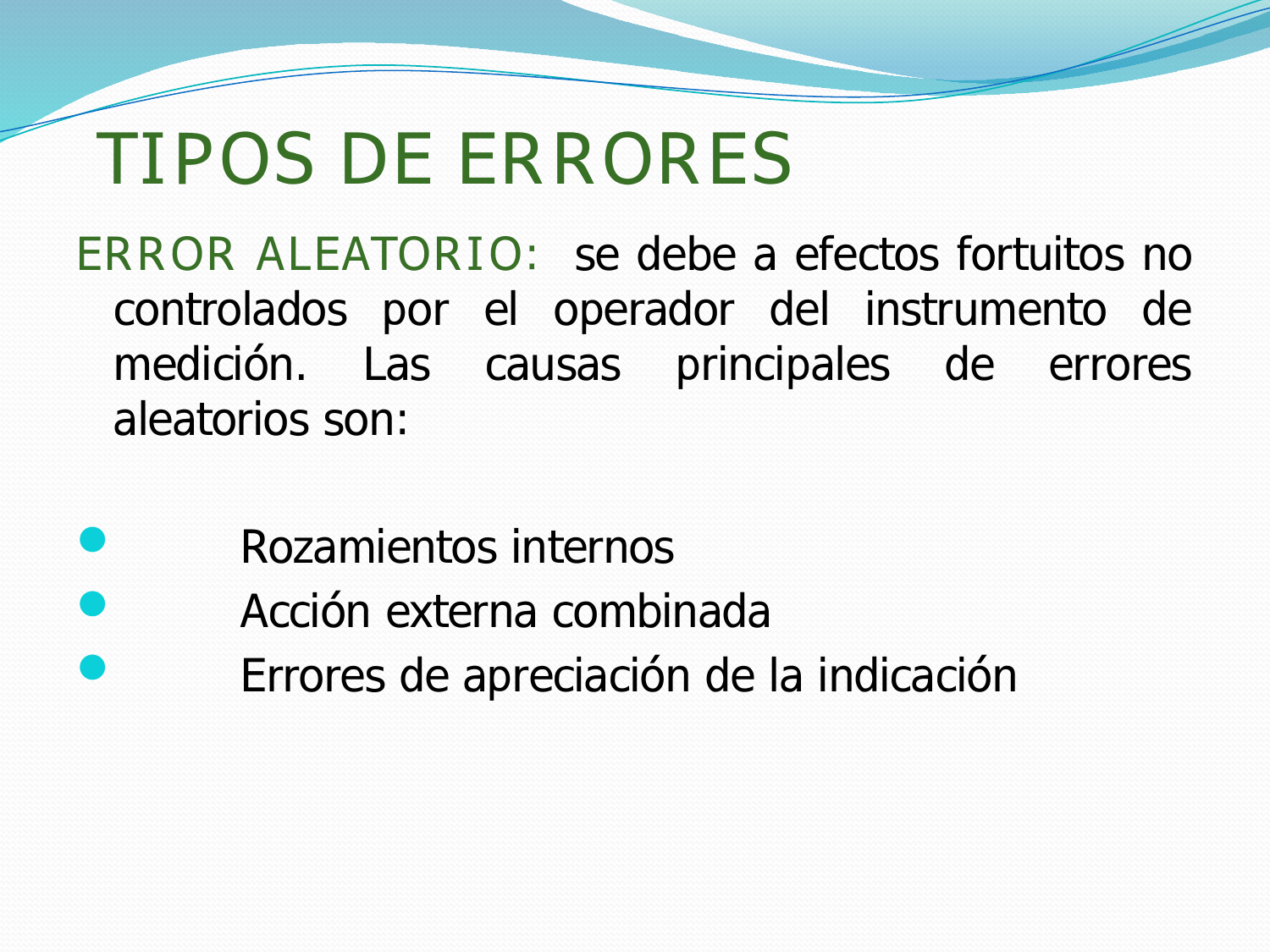

# TIPOS DE ERRORES
ERROR ALEATORIO:  se debe a efectos fortuitos no controlados por el operador del instrumento de medición. Las causas principales de errores aleatorios son:

	Rozamientos internos
	Acción externa combinada
	Errores de apreciación de la indicación